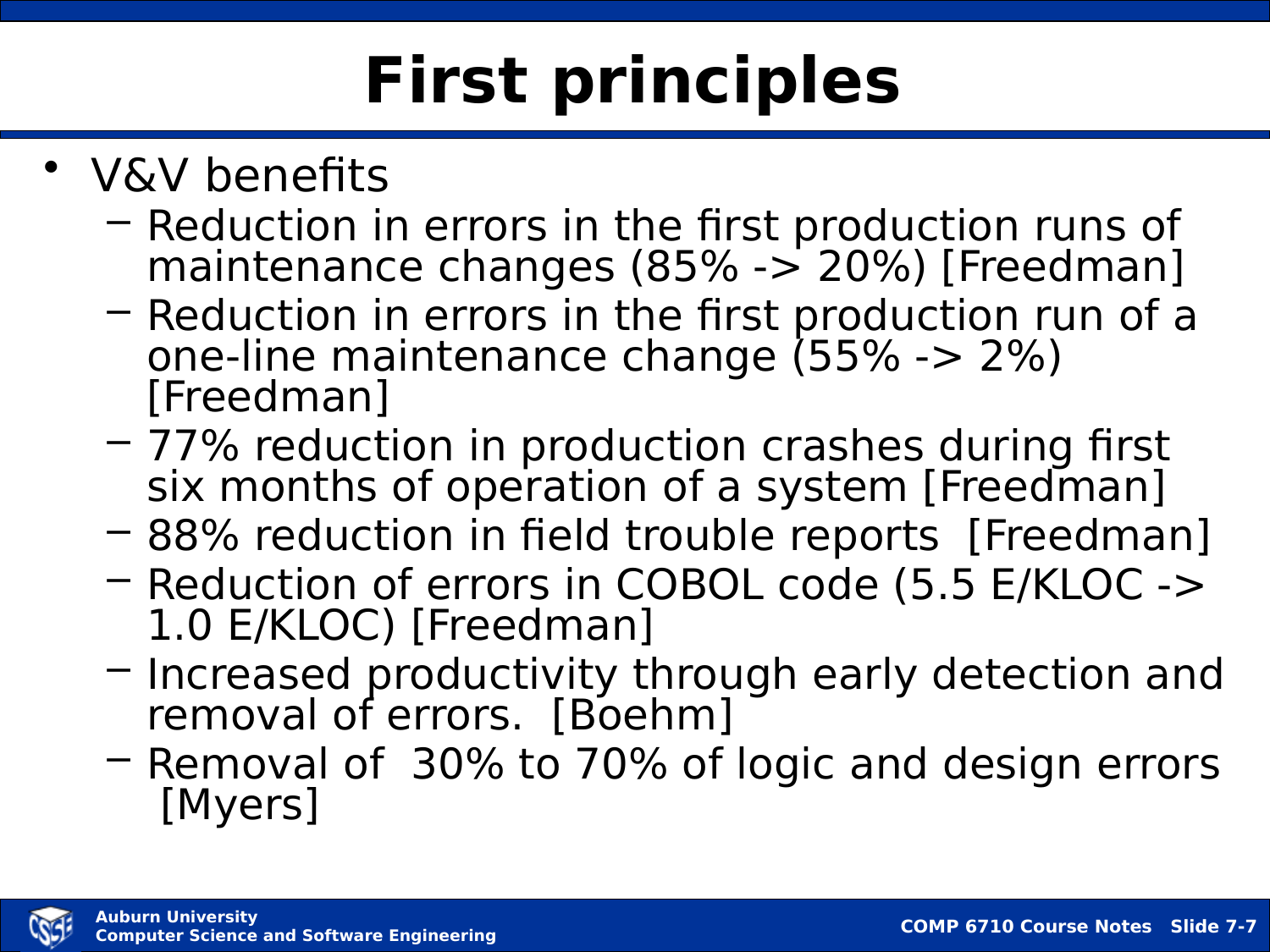

# First principles
V&V benefits
Reduction in errors in the first production runs of maintenance changes (85% -> 20%) [Freedman]
Reduction in errors in the first production run of a one-line maintenance change (55% -> 2%) [Freedman]
77% reduction in production crashes during first six months of operation of a system [Freedman]
88% reduction in field trouble reports  [Freedman]
Reduction of errors in COBOL code (5.5 E/KLOC -> 1.0 E/KLOC) [Freedman]
Increased productivity through early detection and removal of errors.  [Boehm]
Removal of  30% to 70% of logic and design errors  [Myers]